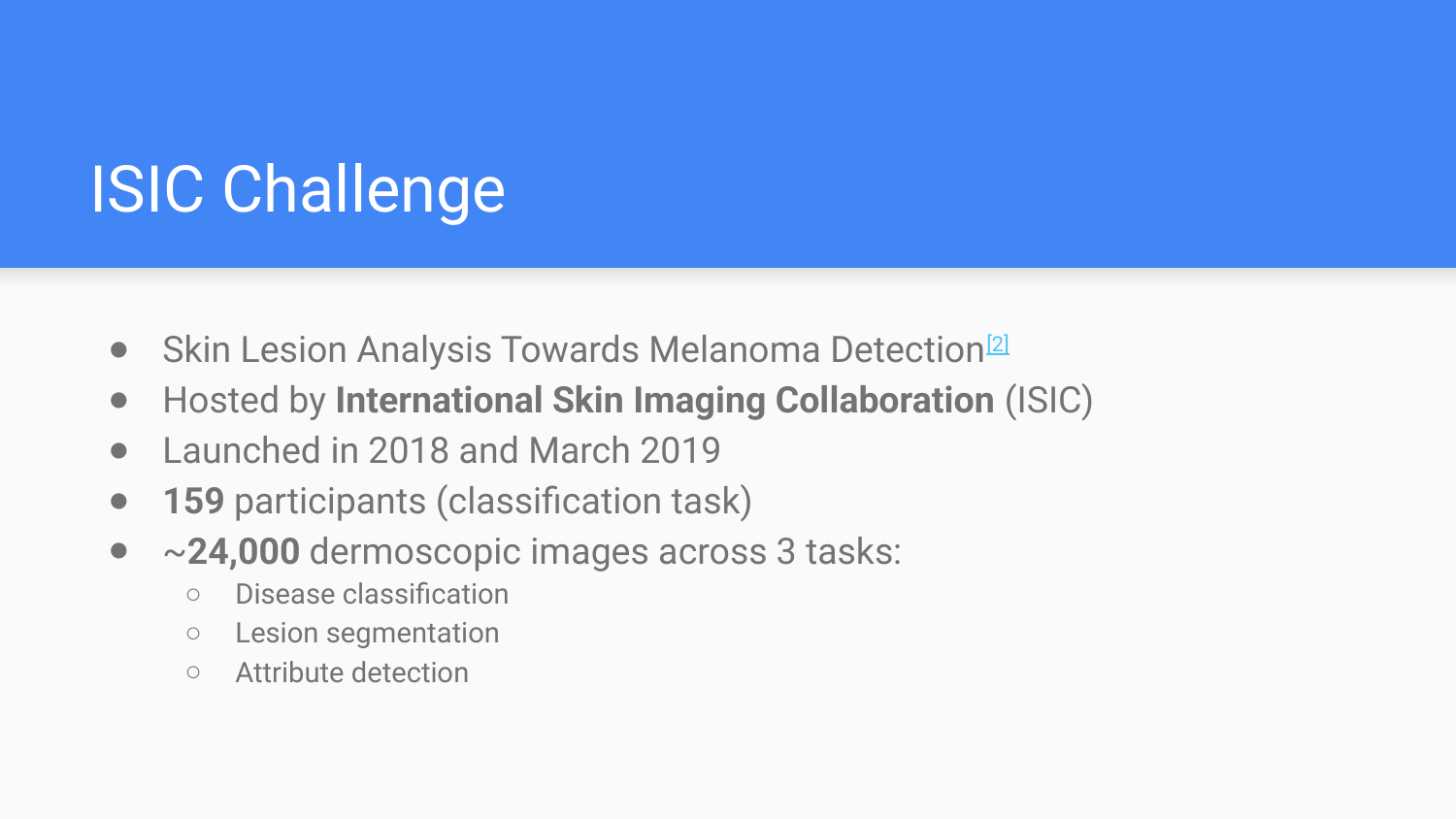

# ISIC Challenge
Skin Lesion Analysis Towards Melanoma Detection[2]
Hosted by International Skin Imaging Collaboration (ISIC)
Launched in 2018 and March 2019
159 participants (classification task)
~24,000 dermoscopic images across 3 tasks:
Disease classification
Lesion segmentation
Attribute detection